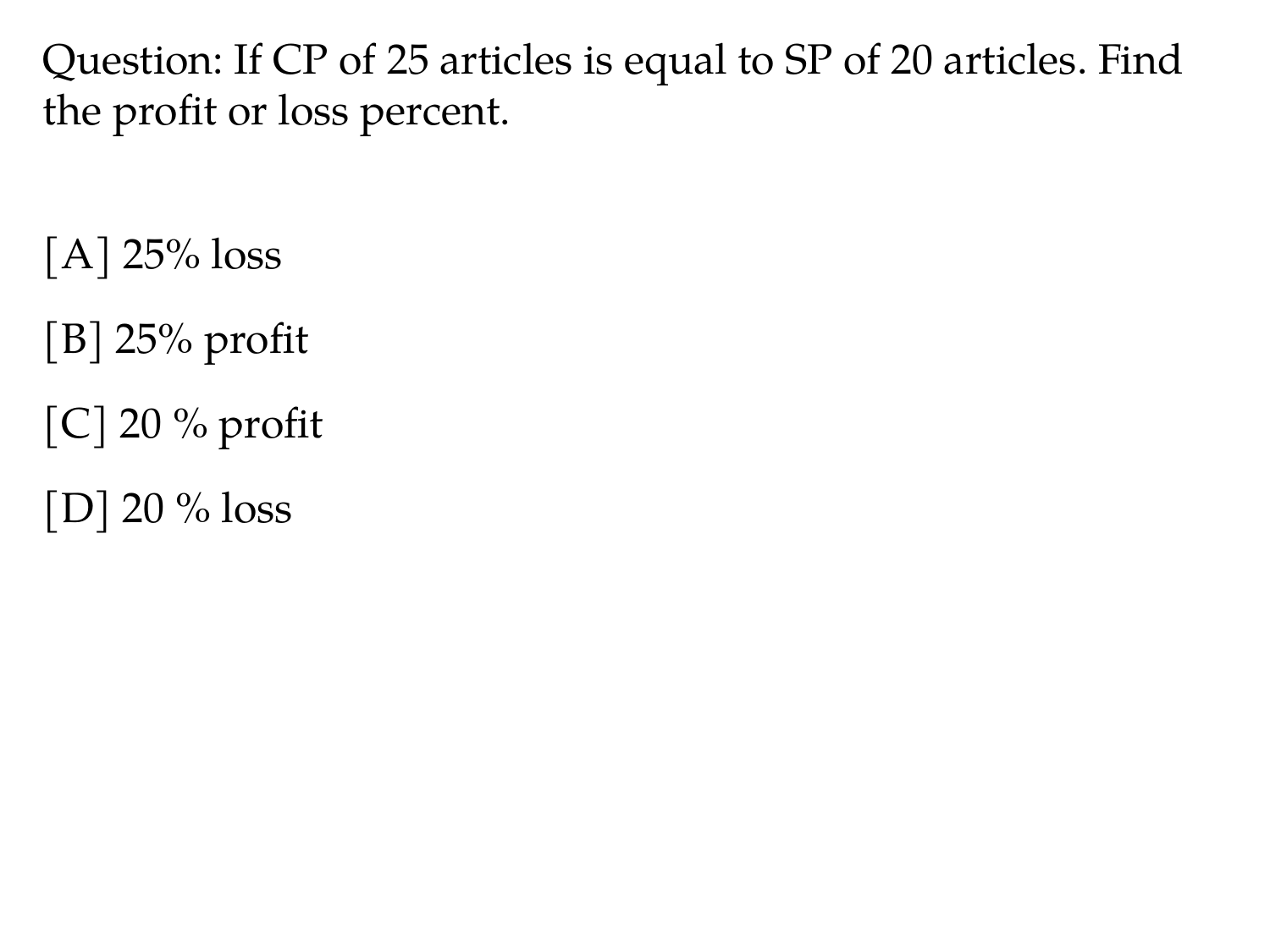

Question: If CP of 25 articles is equal to SP of 20 articles. Find the profit or loss percent.

[A] 25% loss
[B] 25% profit
[C] 20 % profit
[D] 20 % loss